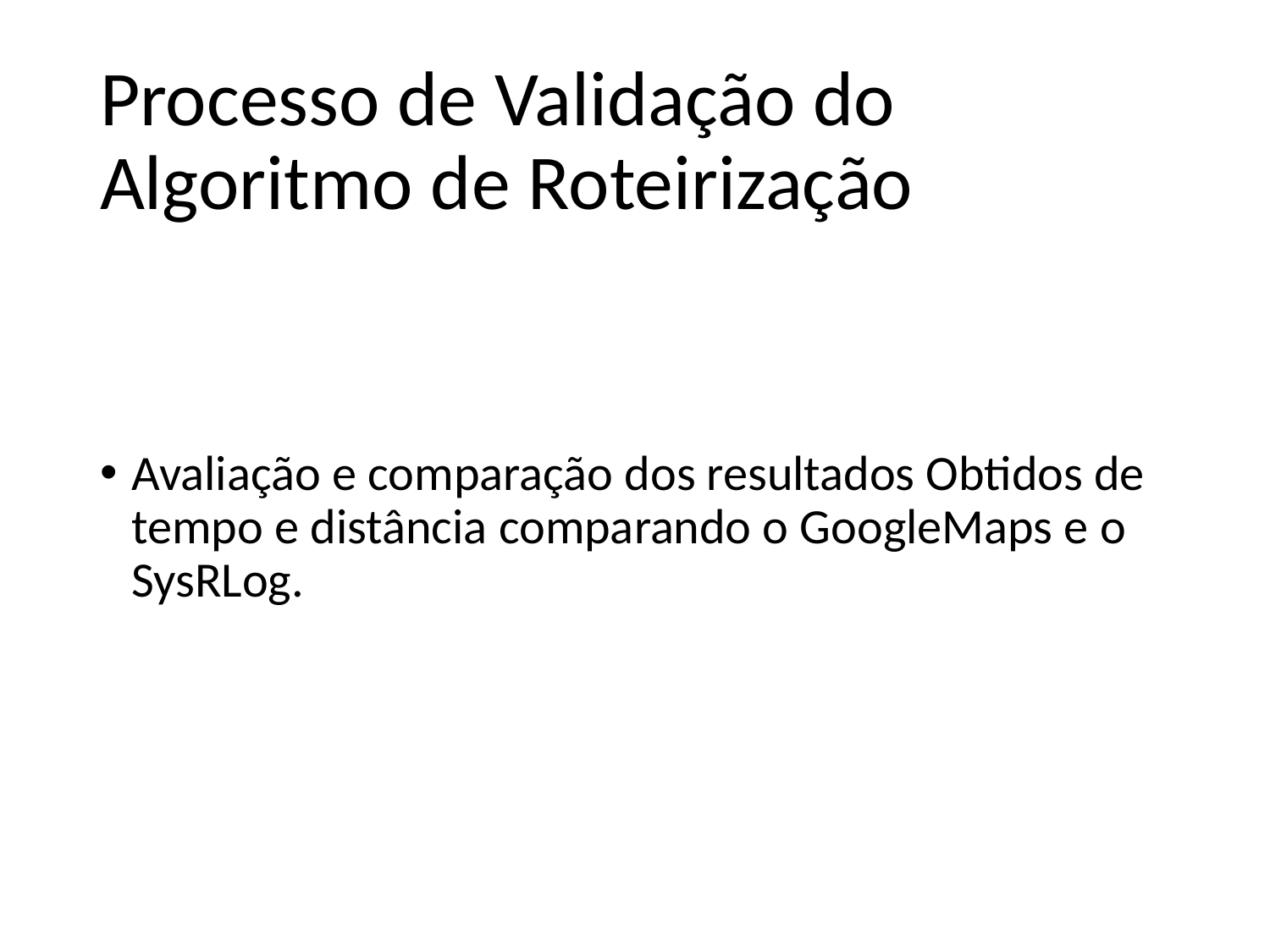

# Processo de Validação do Algoritmo de Roteirização
Avaliação e comparação dos resultados Obtidos de tempo e distância comparando o GoogleMaps e o SysRLog.
37